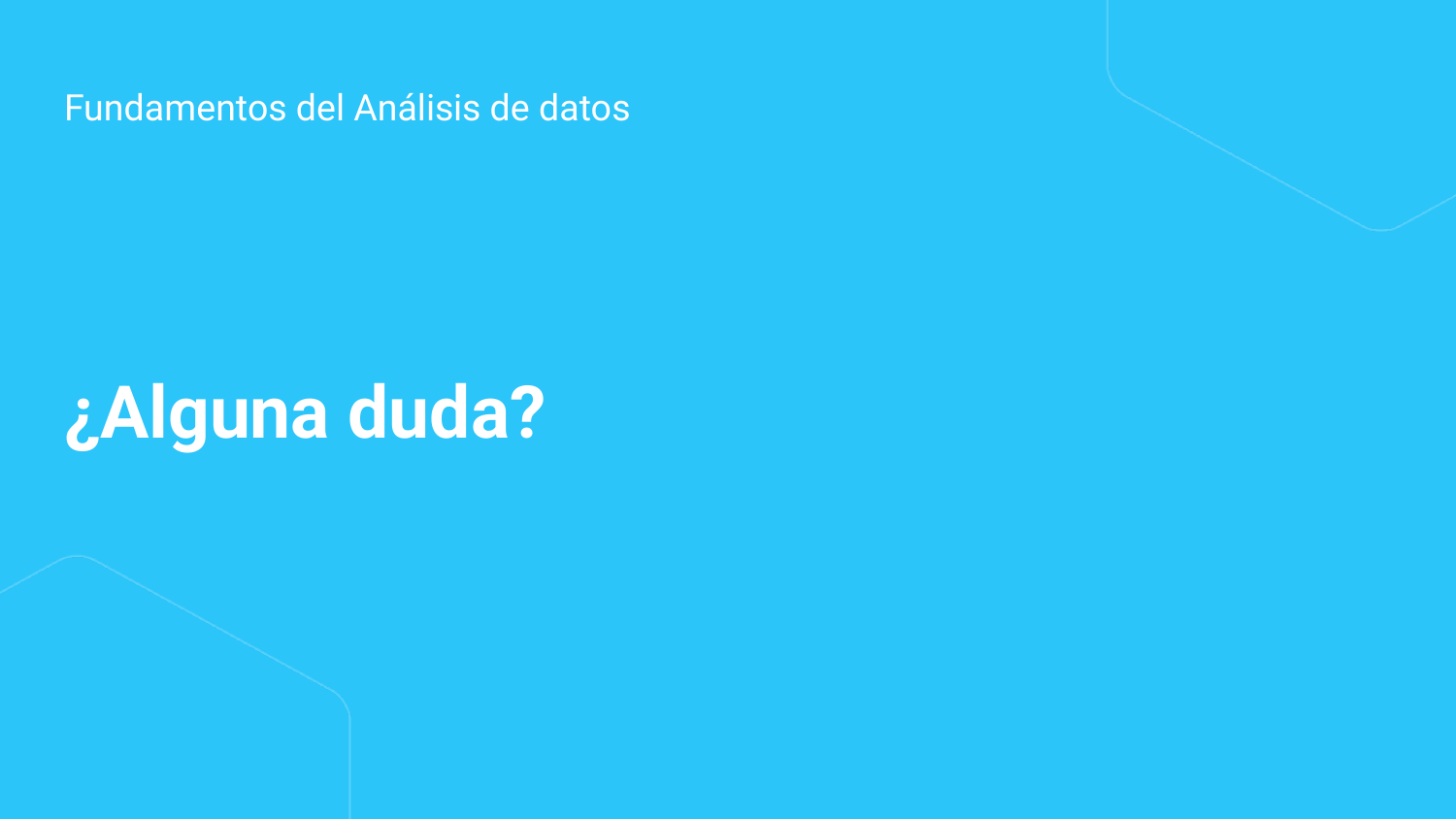

Fundamentos del Análisis de datos
# ¿Alguna duda?